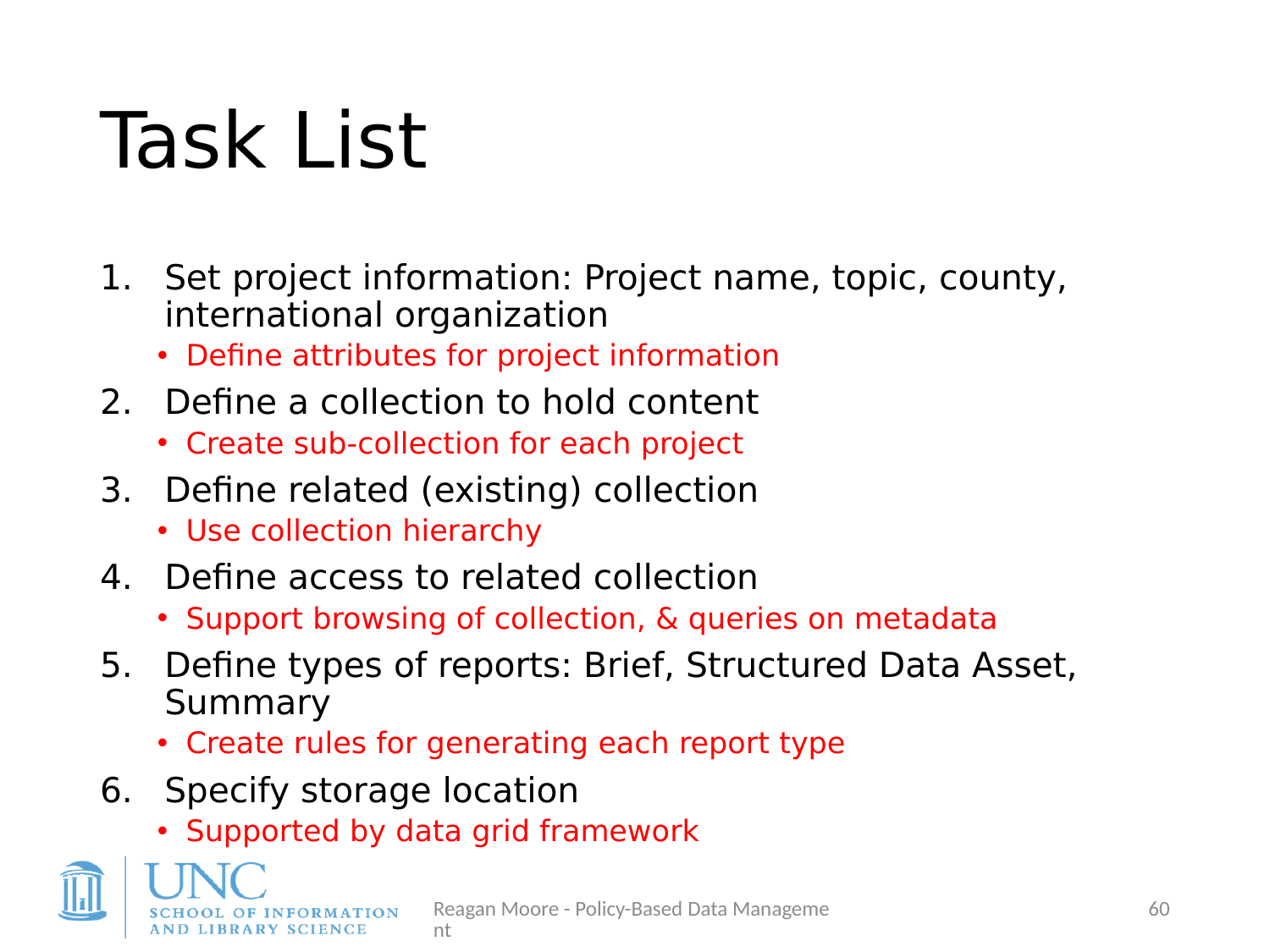

# Task List
Set project information: Project name, topic, county, international organization
Define attributes for project information
Define a collection to hold content
Create sub-collection for each project
Define related (existing) collection
Use collection hierarchy
Define access to related collection
Support browsing of collection, & queries on metadata
Define types of reports: Brief, Structured Data Asset, Summary
Create rules for generating each report type
Specify storage location
Supported by data grid framework
Reagan Moore - Policy-Based Data Management
60